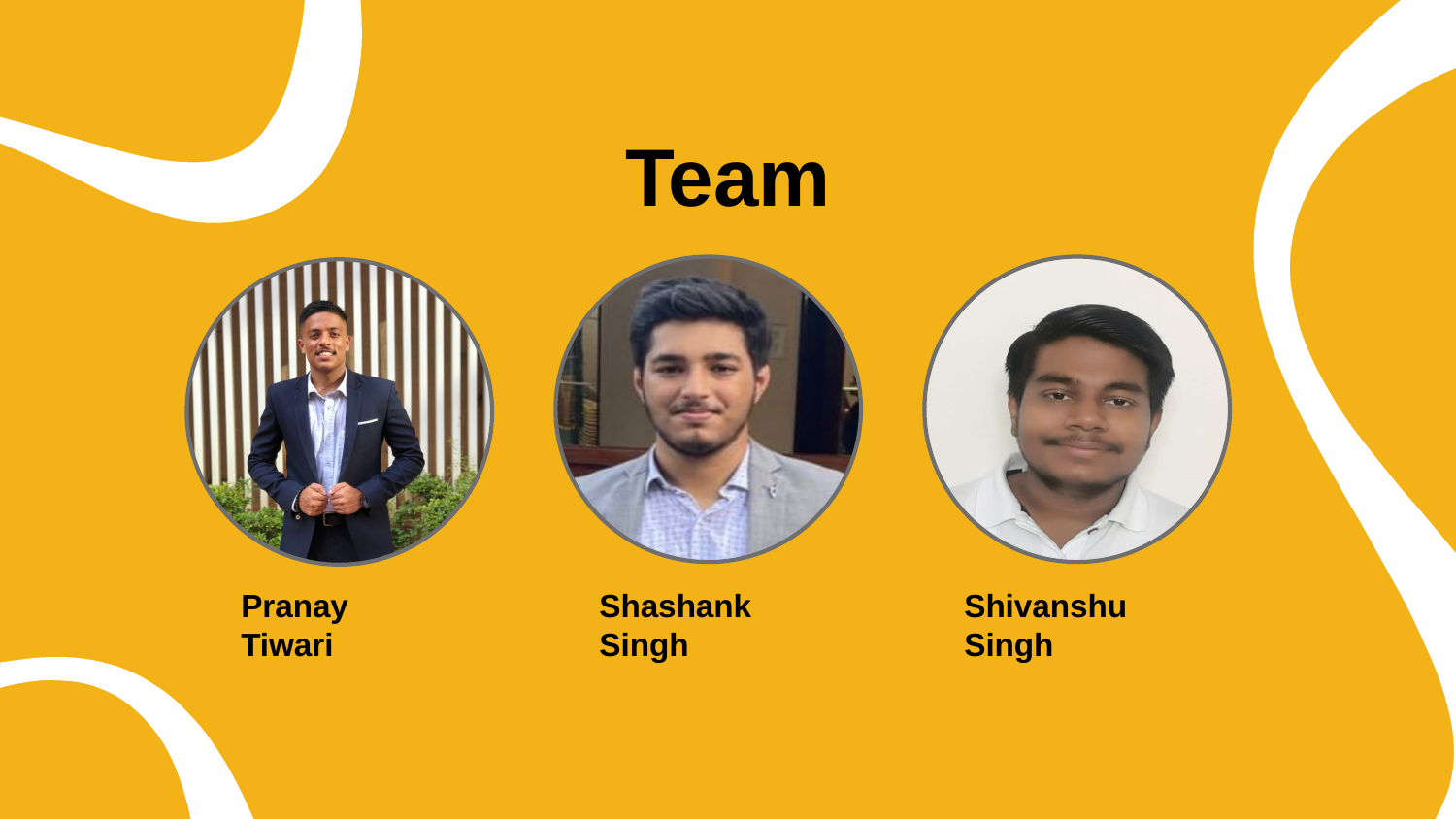

# Team

Shivanshu Singh
Shashank Singh
Pranay Tiwari